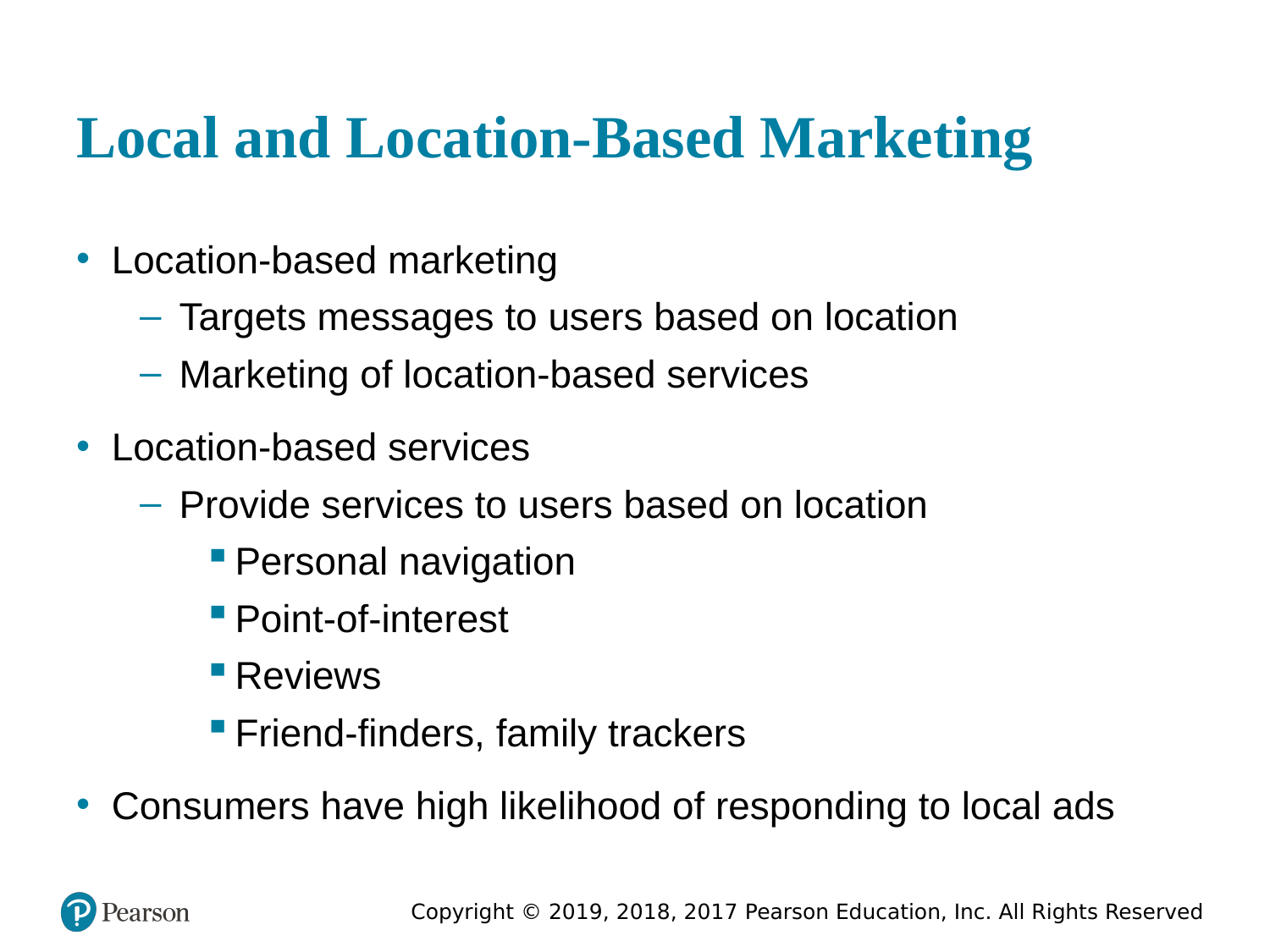

# Local and Location-Based Marketing
Location-based marketing
Targets messages to users based on location
Marketing of location-based services
Location-based services
Provide services to users based on location
Personal navigation
Point-of-interest
Reviews
Friend-finders, family trackers
Consumers have high likelihood of responding to local ads